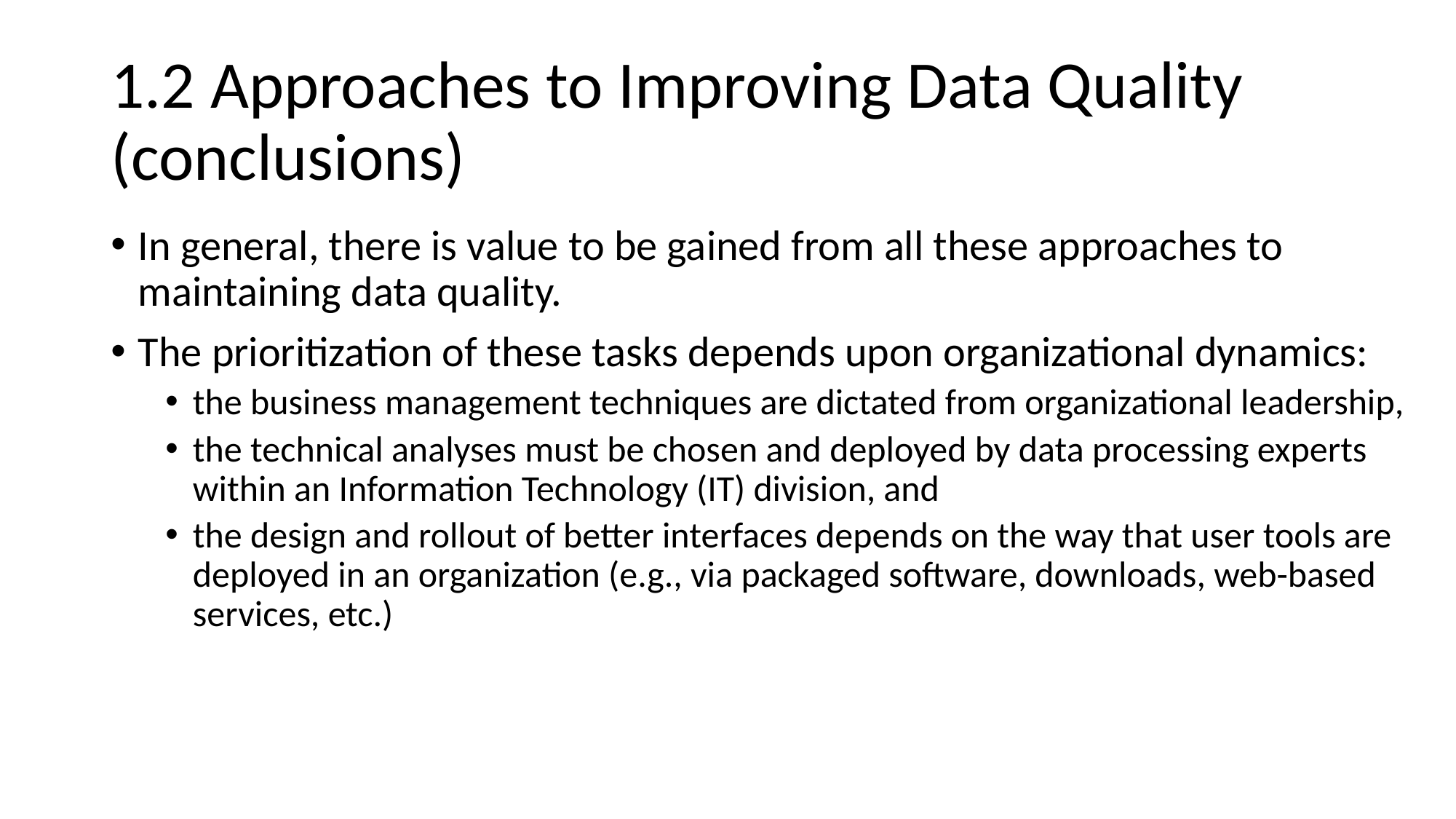

# 1.2 Approaches to Improving Data Quality (conclusions)
In general, there is value to be gained from all these approaches to maintaining data quality.
The prioritization of these tasks depends upon organizational dynamics:
the business management techniques are dictated from organizational leadership,
the technical analyses must be chosen and deployed by data processing experts within an Information Technology (IT) division, and
the design and rollout of better interfaces depends on the way that user tools are deployed in an organization (e.g., via packaged software, downloads, web-based services, etc.)